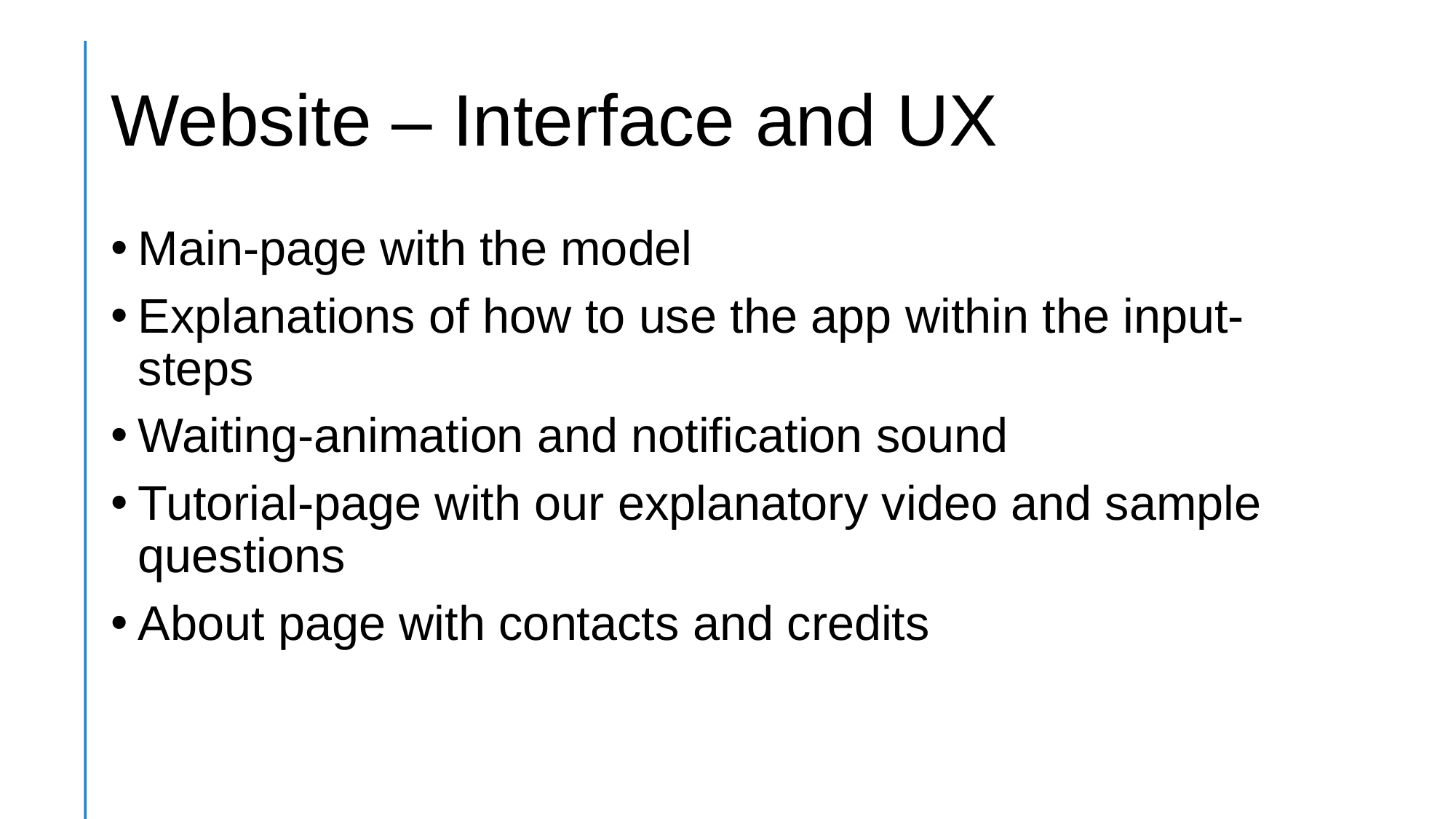

# Website – Interface and UX
Main-page with the model
Explanations of how to use the app within the input-steps
Waiting-animation and notification sound
Tutorial-page with our explanatory video and sample questions
About page with contacts and credits